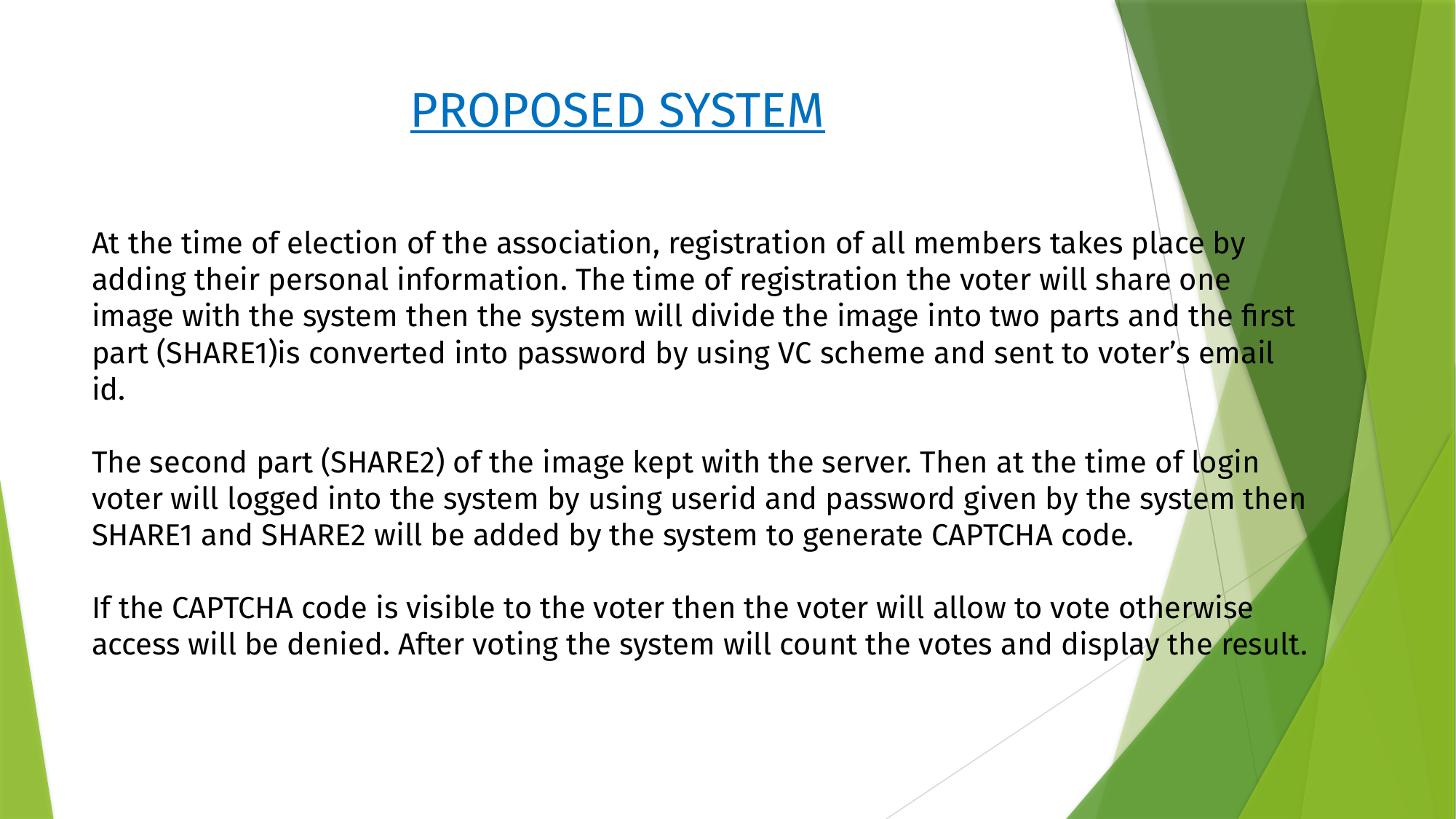

# PROPOSED SYSTEM At the time of election of the association, registration of all members takes place by adding their personal information. The time of registration the voter will share one image with the system then the system will divide the image into two parts and the first part (SHARE1)is converted into password by using VC scheme and sent to voter’s email id. The second part (SHARE2) of the image kept with the server. Then at the time of login voter will logged into the system by using userid and password given by the system then SHARE1 and SHARE2 will be added by the system to generate CAPTCHA code. If the CAPTCHA code is visible to the voter then the voter will allow to vote otherwise access will be denied. After voting the system will count the votes and display the result.